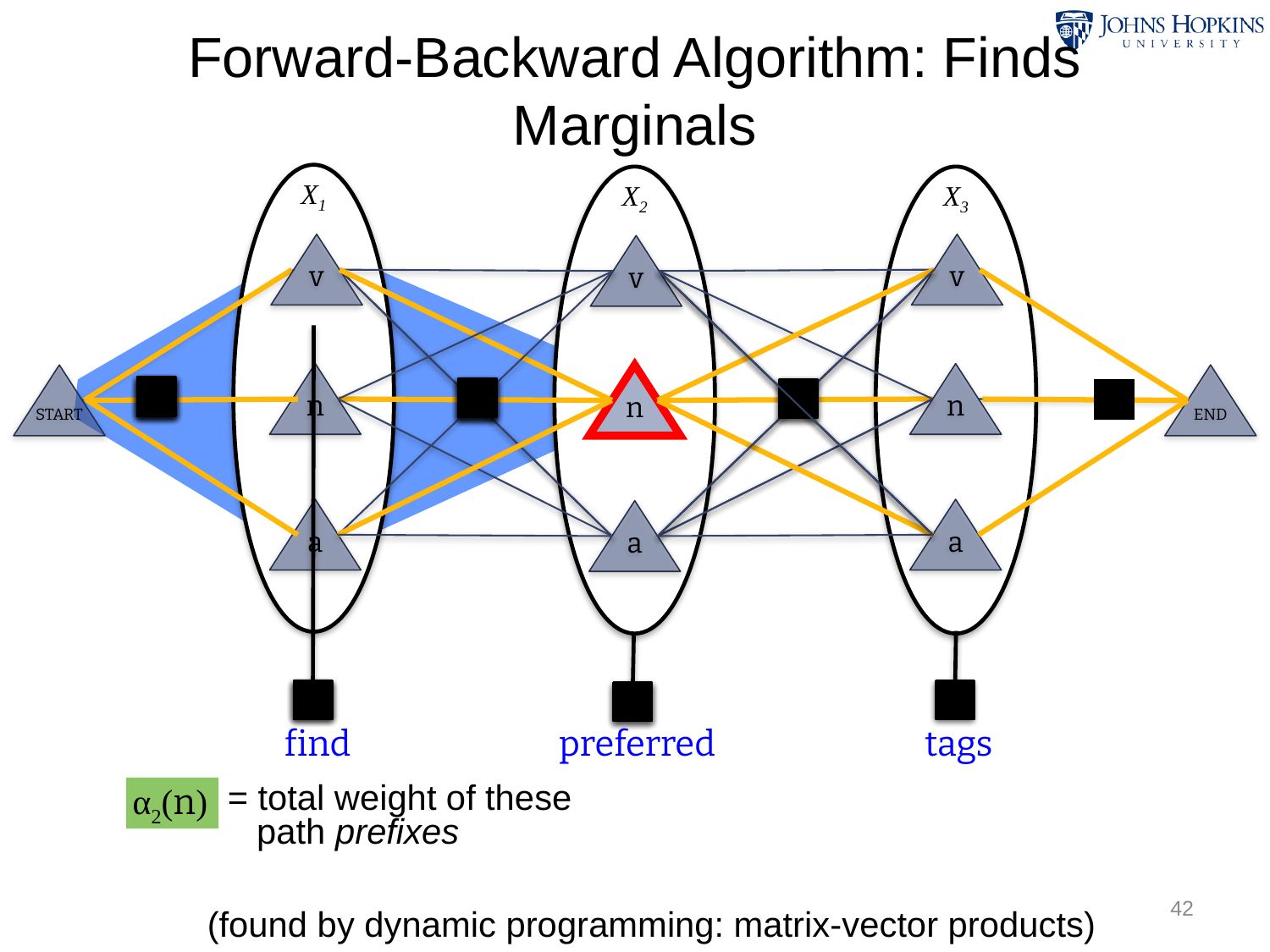

Forward-Backward Algorithm: Finds Marginals
X1
X2
X3
v
v
v

= total weight of these
   path prefixes
α2(n)
n
n
START
n
END

a
a
a

find
preferred
tags
42
 (found by dynamic programming: matrix-vector products)